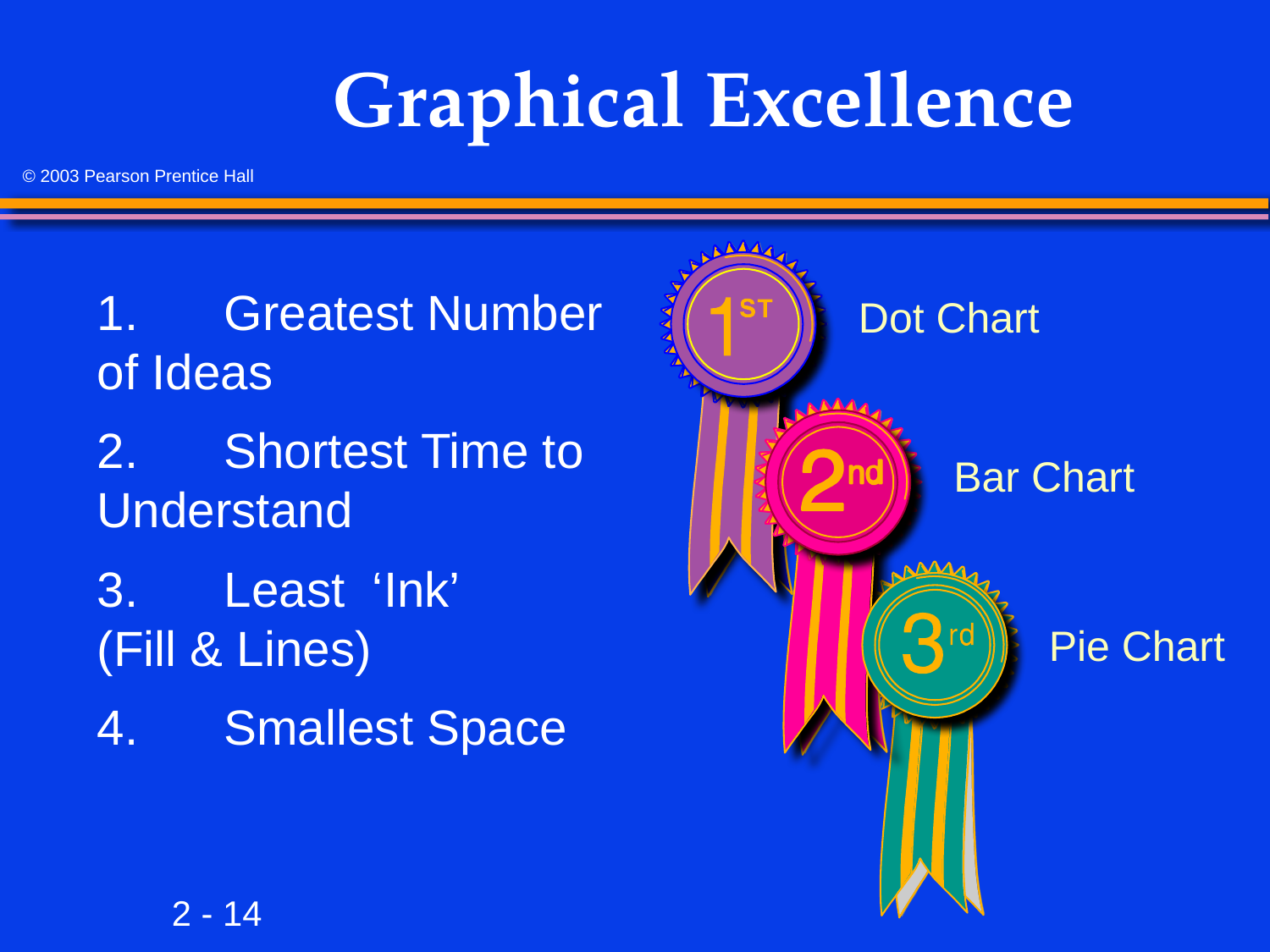

# Graphical Excellence

1.	Greatest Number of Ideas
2.	Shortest Time to Understand
3.	Least  ‘Ink’
(Fill & Lines)
4.	Smallest Space
Dot Chart

Bar Chart

Pie Chart